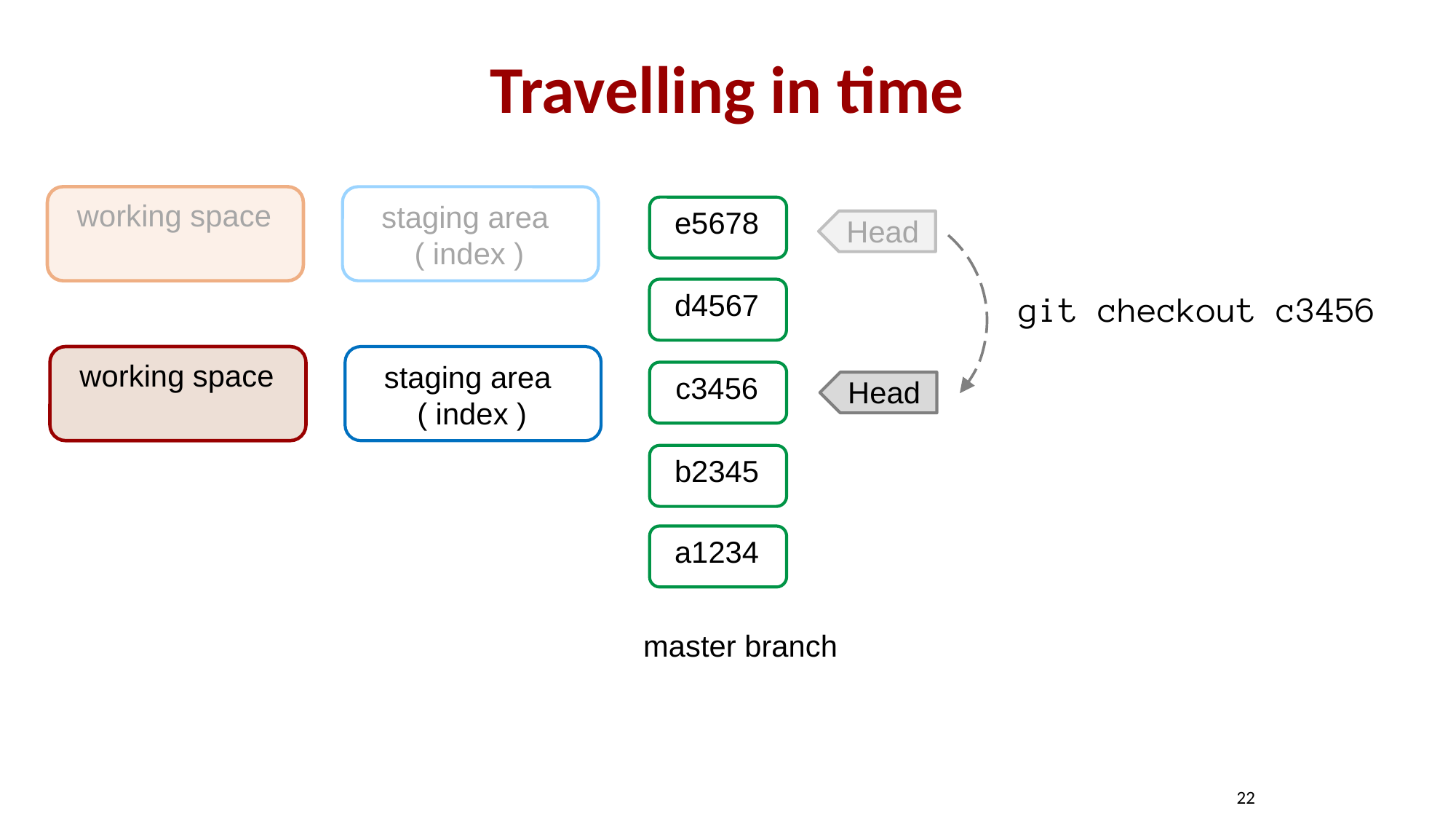

# Travelling in time

staging area
( index )

working space

e5678
Head

d4567
git checkout c3456

staging area
( index )

working space

c3456
Head

b2345

a1234
master branch
22